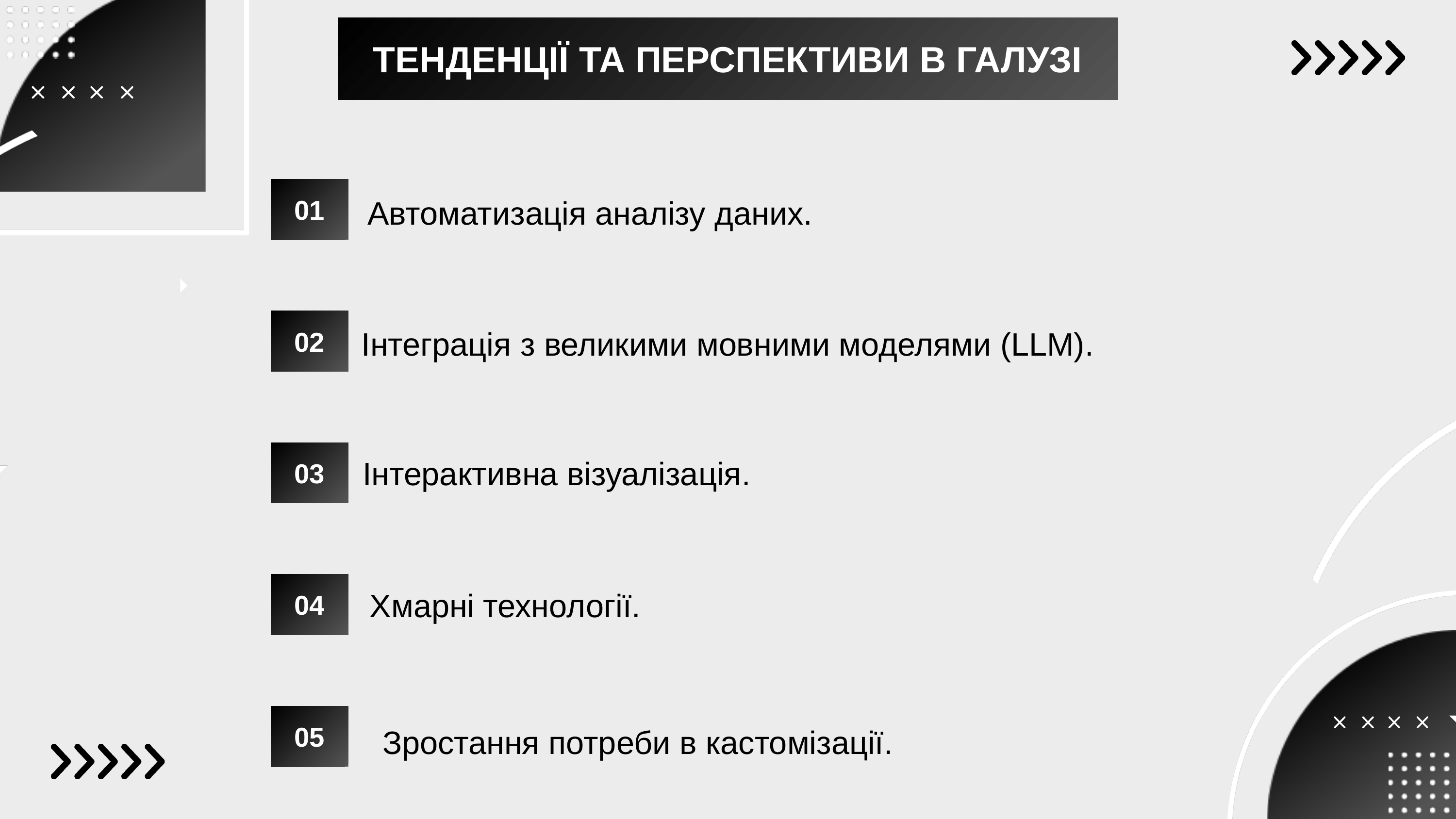

ТЕНДЕНЦІЇ ТА ПЕРСПЕКТИВИ В ГАЛУЗІ

Автоматизація аналізу даних.
01

Інтеграція з великими мовними моделями (LLM).
02

Інтерактивна візуалізація.
03

Хмарні технології.
04

05
Зростання потреби в кастомізації.